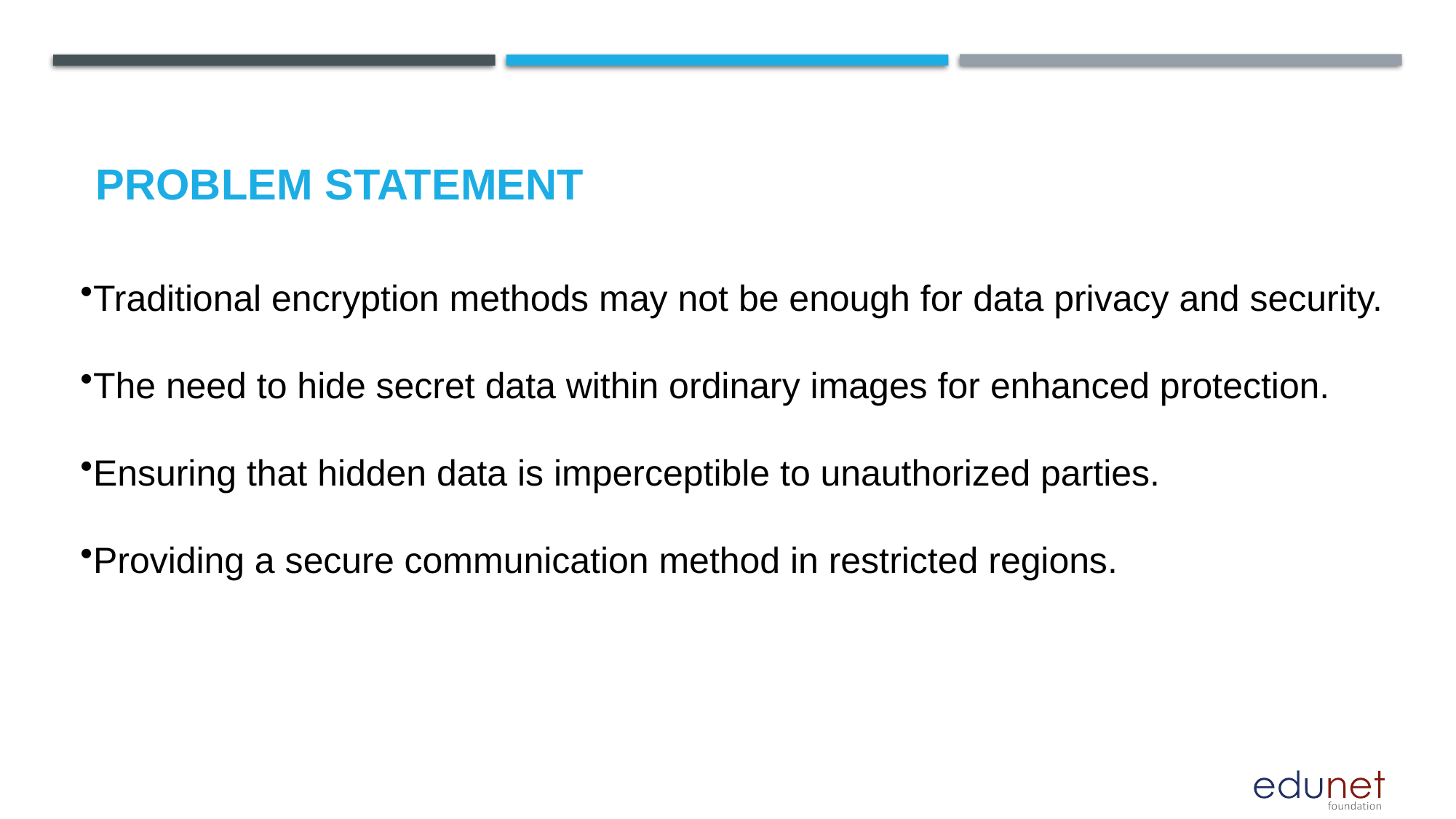

# Problem Statement
Traditional encryption methods may not be enough for data privacy and security.

The need to hide secret data within ordinary images for enhanced protection.

Ensuring that hidden data is imperceptible to unauthorized parties.

Providing a secure communication method in restricted regions.